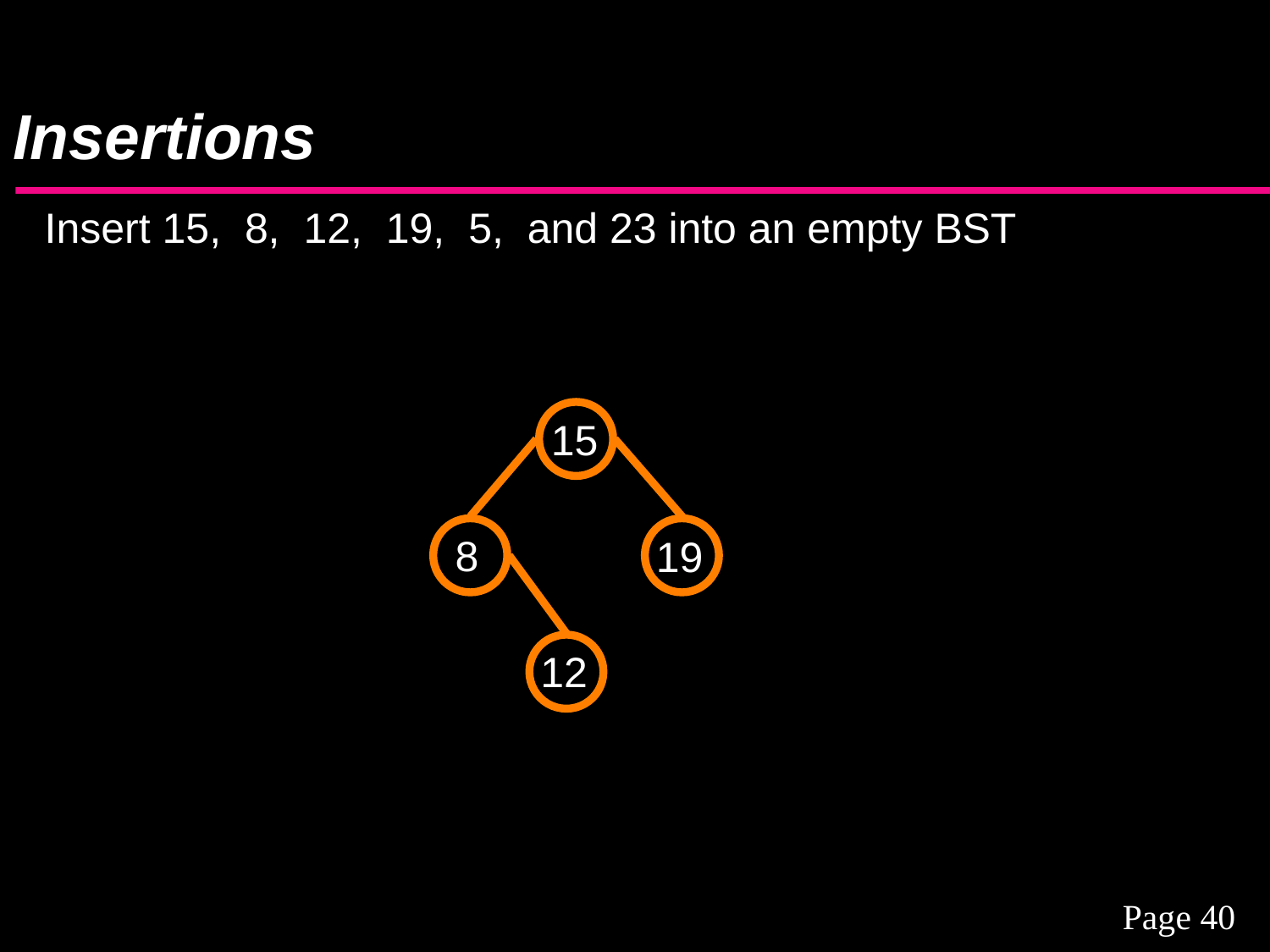

# Insertions
Insert 15,  8,  12,  19,  5,  and 23 into an empty BST

15

8
19

12